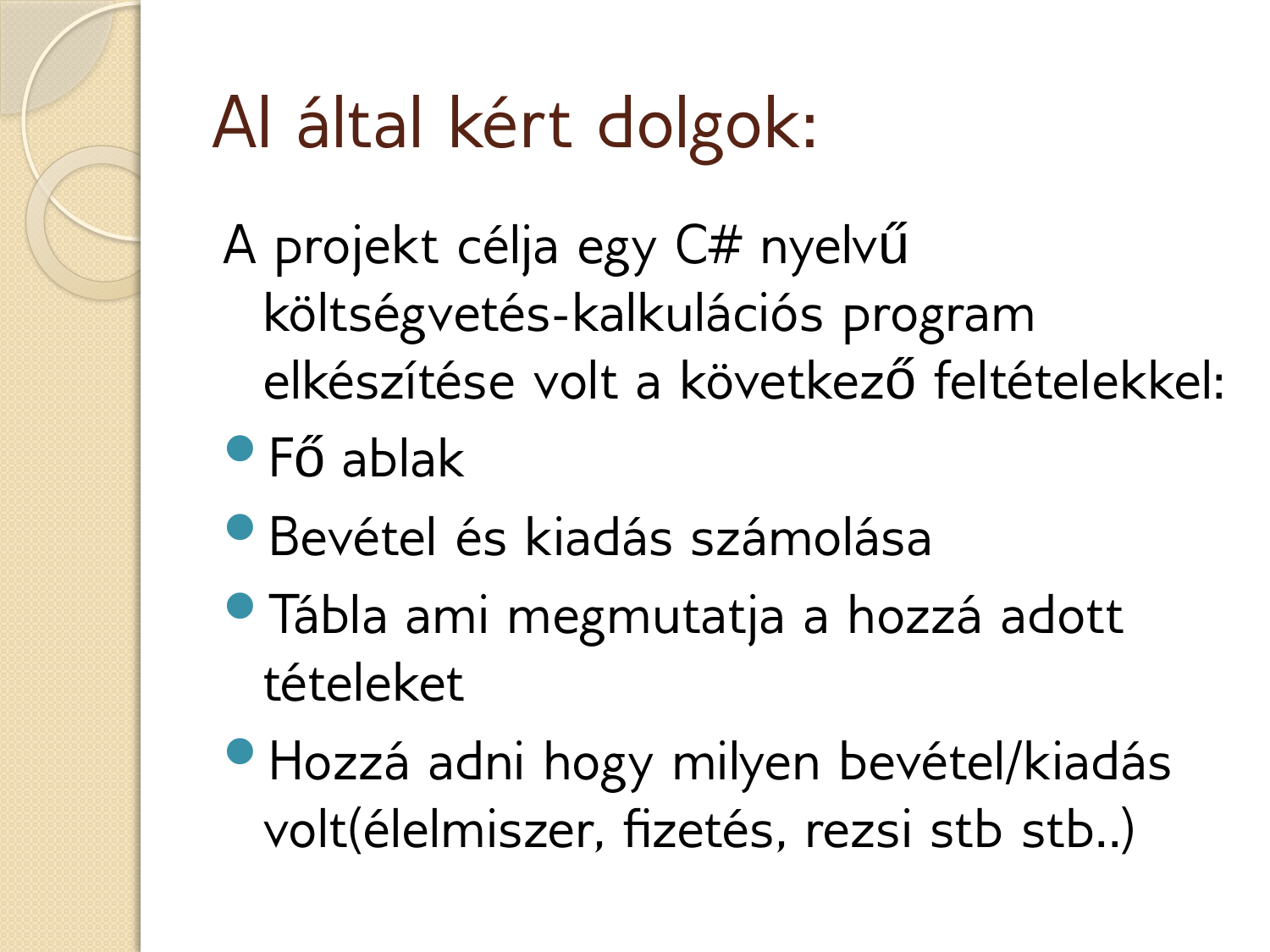

# AI által kért dolgok:
A projekt célja egy C# nyelvű költségvetés-kalkulációs program elkészítése volt a következő feltételekkel:
Fő ablak
Bevétel és kiadás számolása
Tábla ami megmutatja a hozzá adott tételeket
Hozzá adni hogy milyen bevétel/kiadás volt(élelmiszer, fizetés, rezsi stb stb..)